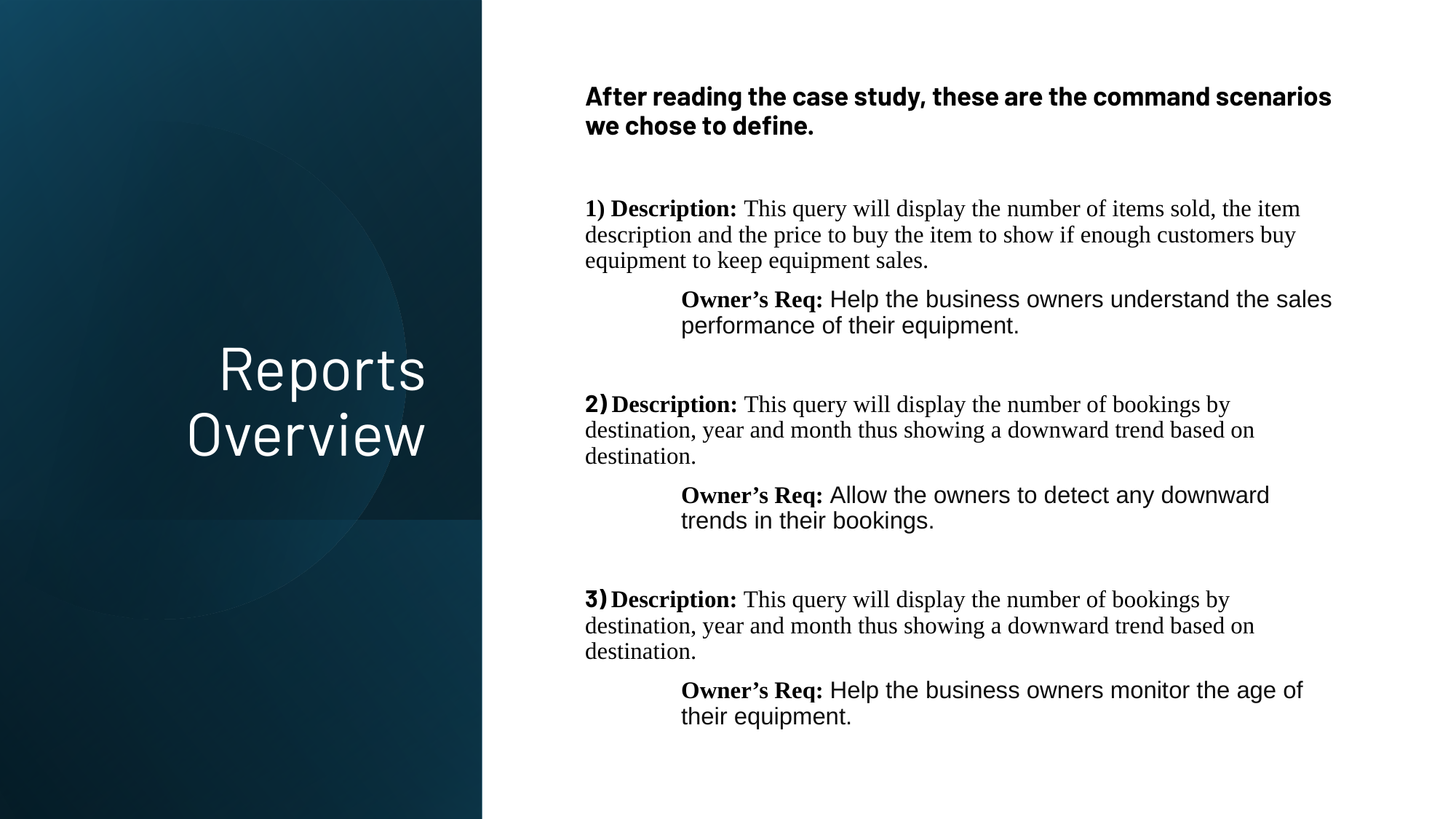

# Reports Overview
After reading the case study, these are the command scenarios we chose to define.

1) Description: This query will display the number of items sold, the item description and the price to buy the item to show if enough customers buy equipment to keep equipment sales.
	Owner’s Req: Help the business owners understand the sales 	performance of their equipment.

2) Description: This query will display the number of bookings by destination, year and month thus showing a downward trend based on destination.
	Owner’s Req: Allow the owners to detect any downward 	trends in their bookings.

3) Description: This query will display the number of bookings by destination, year and month thus showing a downward trend based on destination.
	Owner’s Req: Help the business owners monitor the age of 	their equipment.